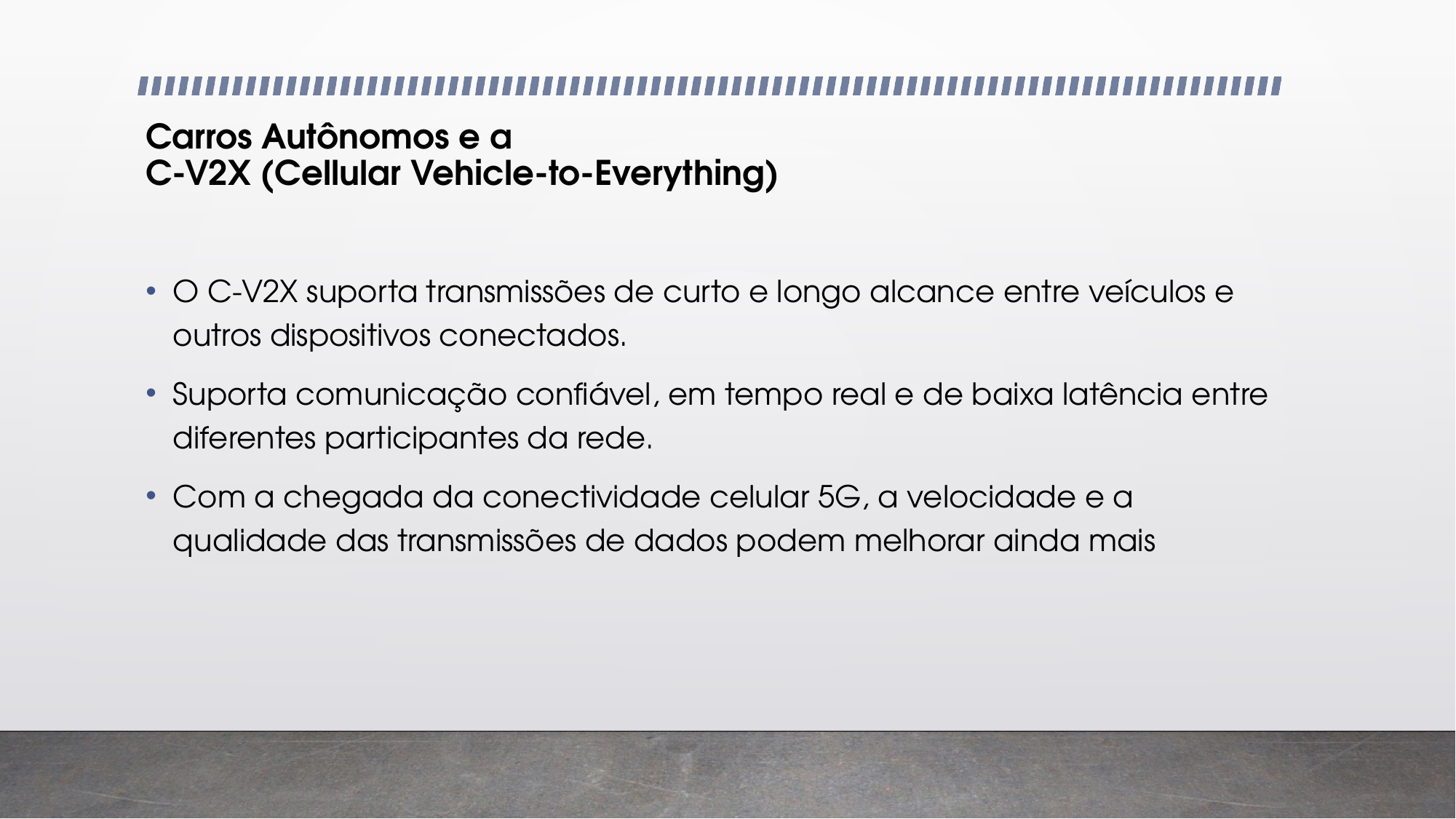

# Carros Autônomos e a C-V2X (Cellular Vehicle-to-Everything)
O C-V2X suporta transmissões de curto e longo alcance entre veículos e outros dispositivos conectados.
Suporta comunicação confiável, em tempo real e de baixa latência entre diferentes participantes da rede.
Com a chegada da conectividade celular 5G, a velocidade e a qualidade das transmissões de dados podem melhorar ainda mais